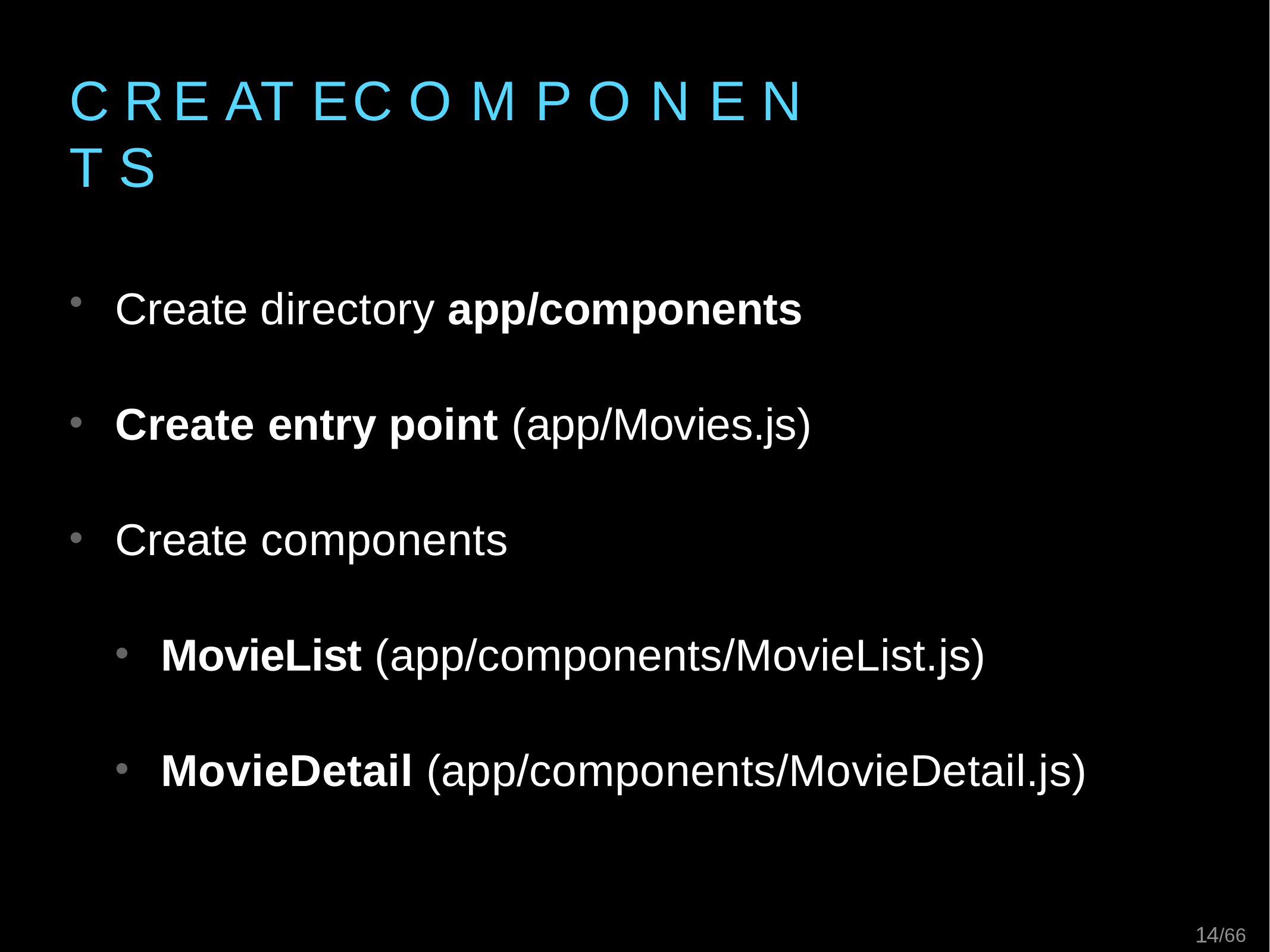

# C R E AT E	C O M P O N E N T S
Create directory app/components

Create entry point (app/Movies.js)

Create components

MovieList (app/components/MovieList.js)

MovieDetail (app/components/MovieDetail.js)
14/66